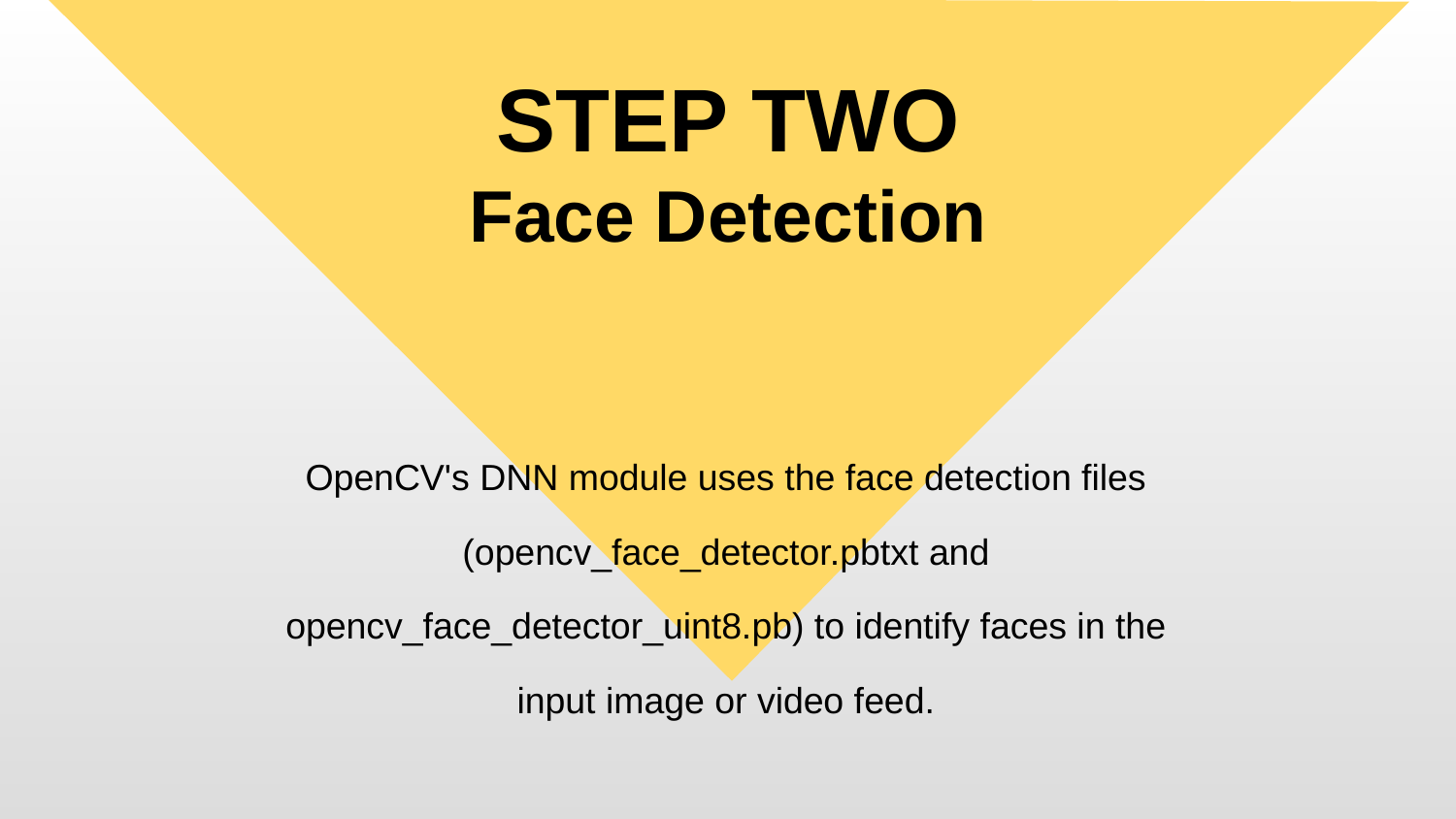

STEP TWO
Face Detection
OpenCV's DNN module uses the face detection files (opencv_face_detector.pbtxt and opencv_face_detector_uint8.pb) to identify faces in the input image or video feed.